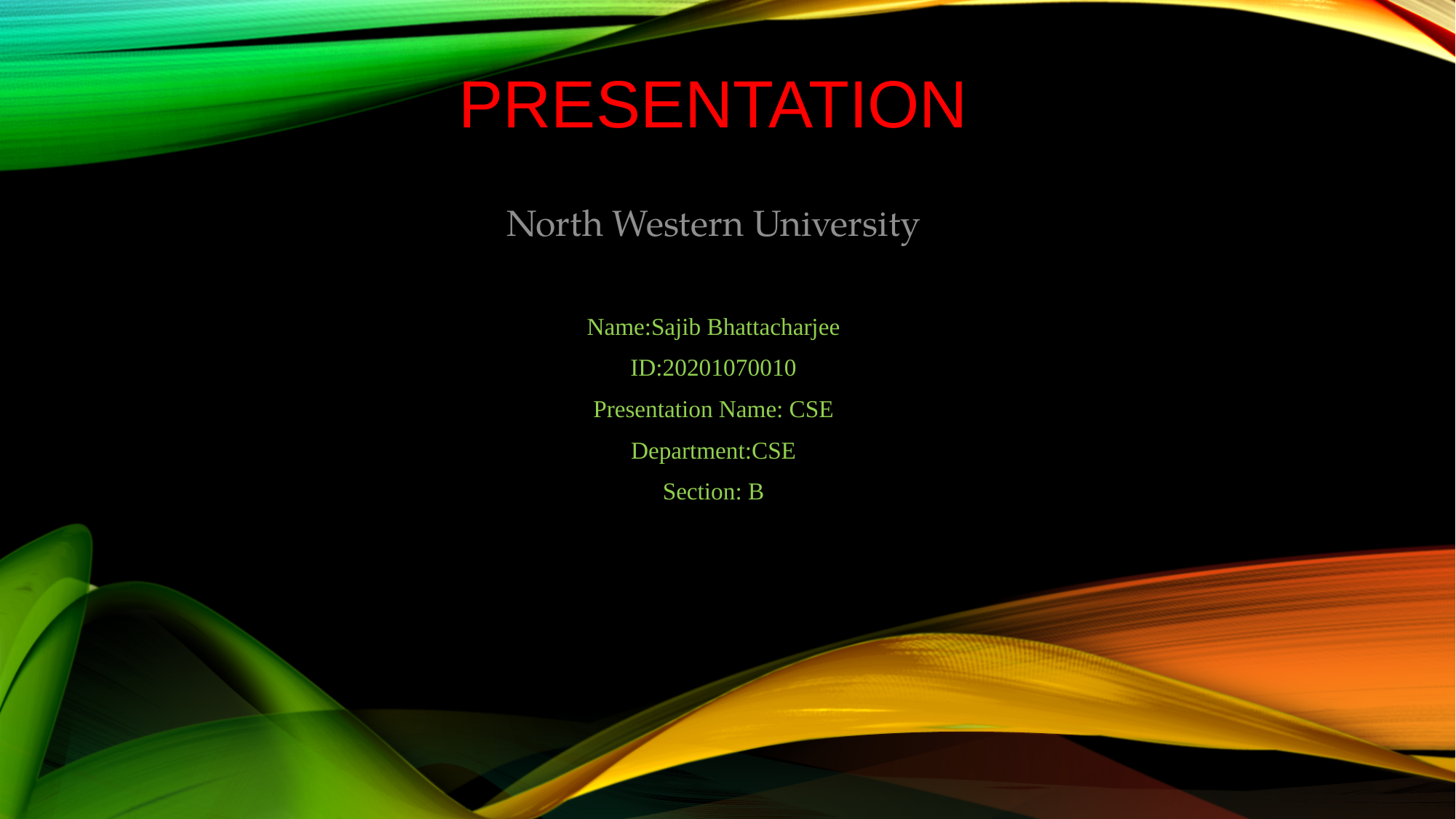

PRESENTATION

North Western University

Name:Sajib Bhattacharjee
ID:20201070010
Presentation Name: CSE
Department:CSE
Section: B